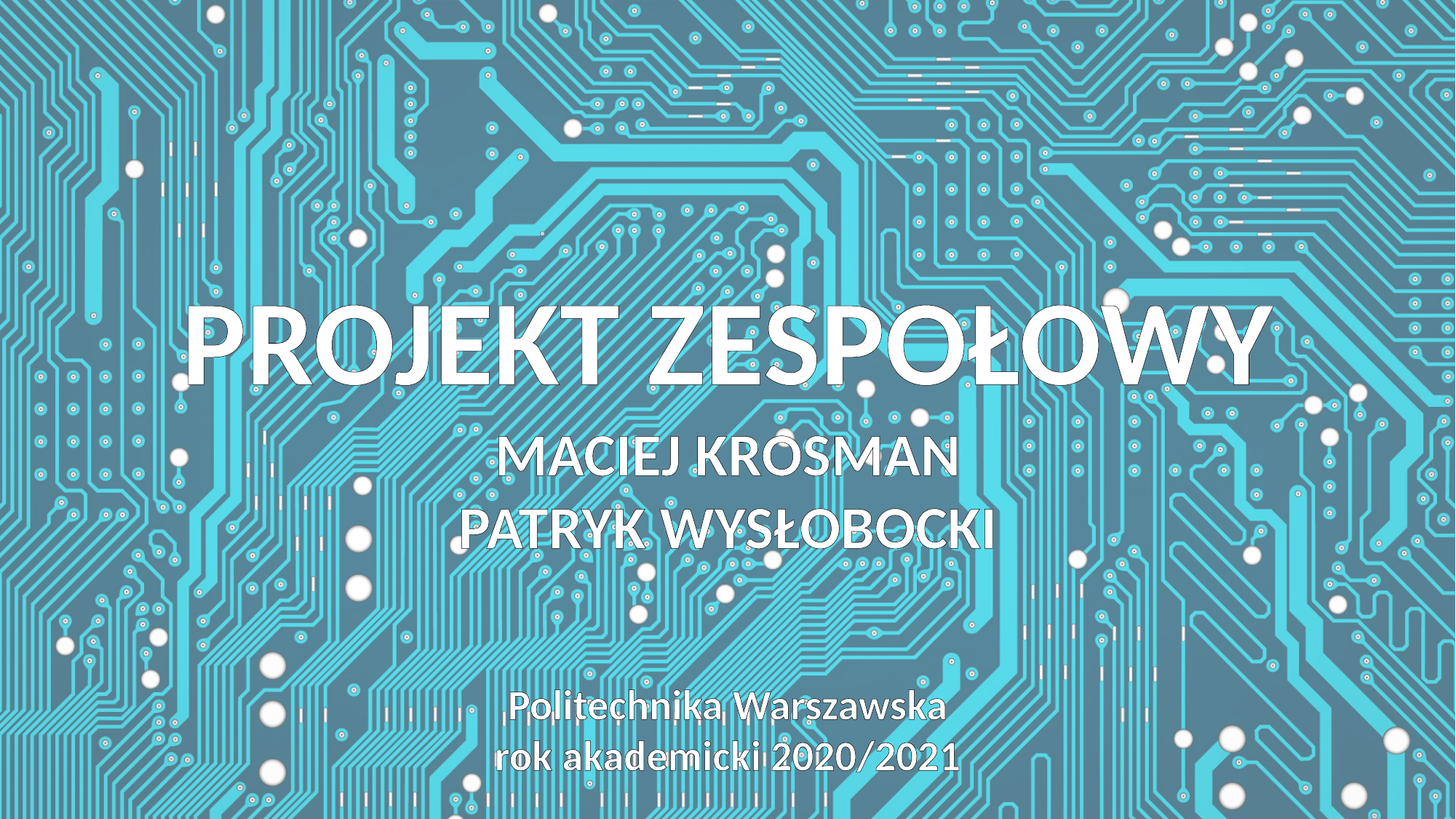

PROJEKT ZESPOŁOWY
MACIEJ KROSMAN
PATRYK WYSŁOBOCKI
Politechnika Warszawska
rok akademicki 2020/2021